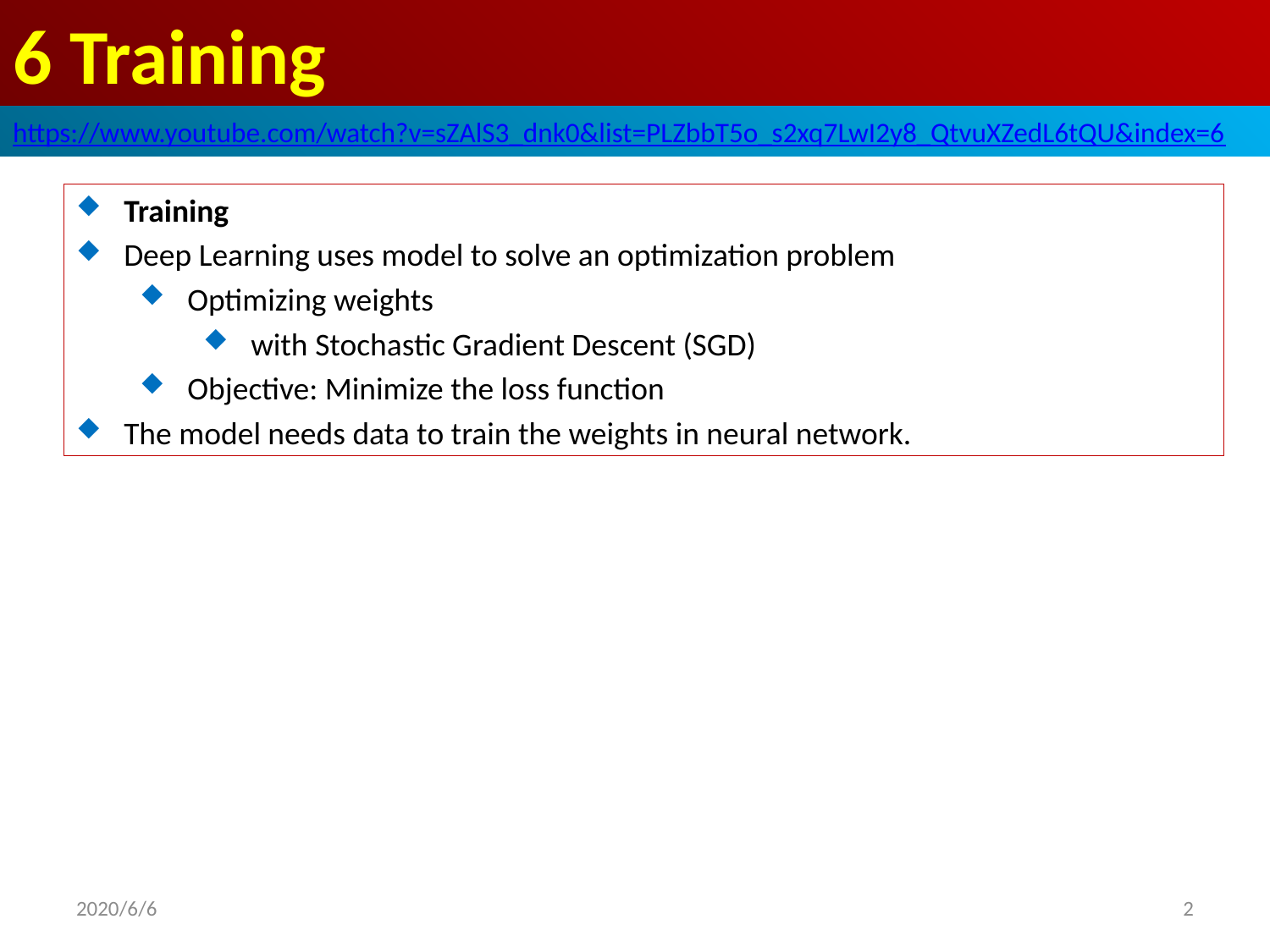

# 6 Training
https://www.youtube.com/watch?v=sZAlS3_dnk0&list=PLZbbT5o_s2xq7LwI2y8_QtvuXZedL6tQU&index=6
Training
Deep Learning uses model to solve an optimization problem
Optimizing weights
with Stochastic Gradient Descent (SGD)
Objective: Minimize the loss function
The model needs data to train the weights in neural network.

2020/6/6
2